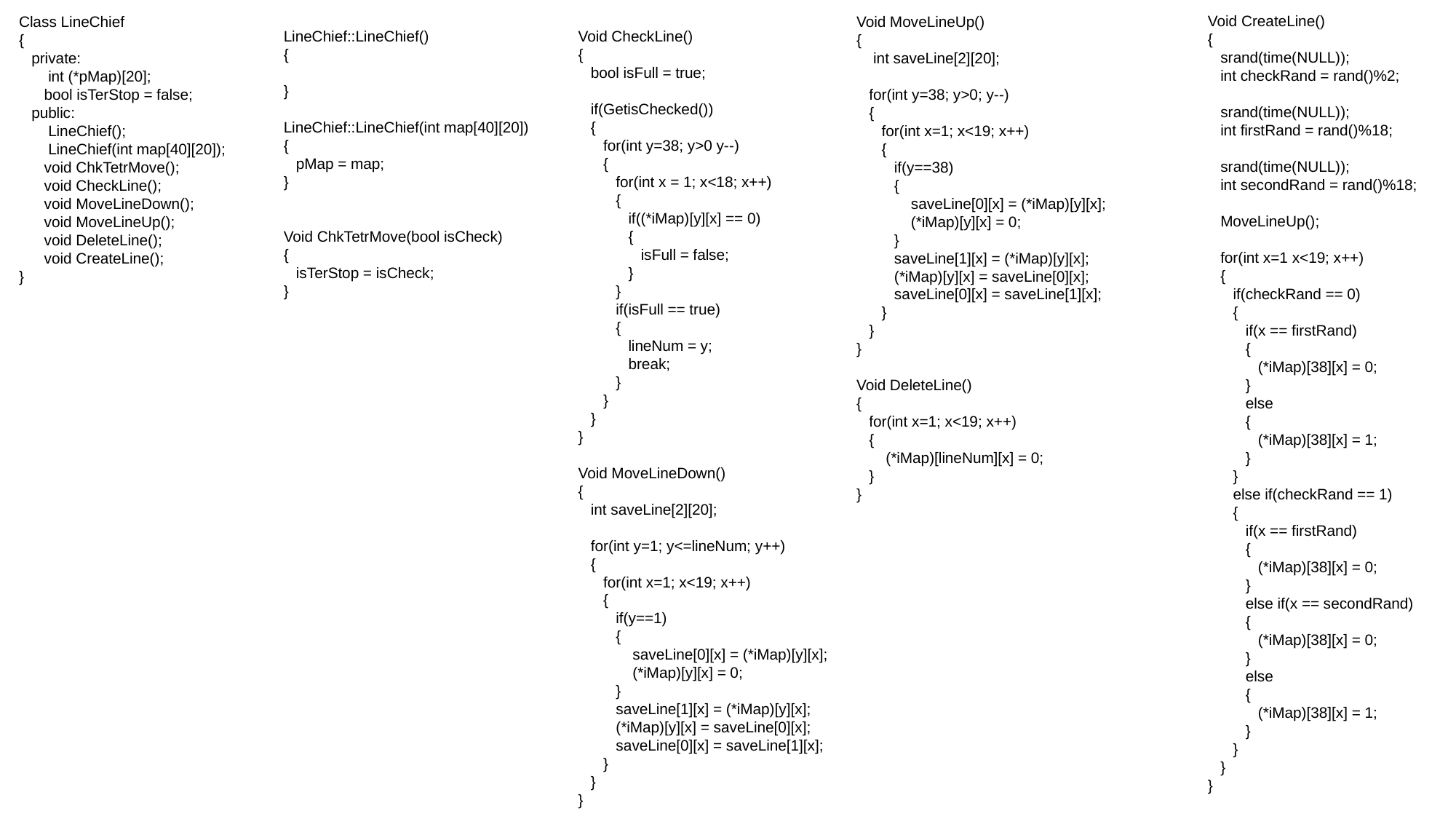

Void CreateLine()
{
   srand(time(NULL));
   int checkRand = rand()%2;

   srand(time(NULL));
   int firstRand = rand()%18;

   srand(time(NULL));
   int secondRand = rand()%18;

   MoveLineUp();

   for(int x=1 x<19; x++)
   {
      if(checkRand == 0)
      {
         if(x == firstRand)
         {
            (*iMap)[38][x] = 0;
         }
         else
         {
            (*iMap)[38][x] = 1;
         }
      }
      else if(checkRand == 1)
      {
         if(x == firstRand)
         {
            (*iMap)[38][x] = 0;
         }
         else if(x == secondRand)
         {
            (*iMap)[38][x] = 0;
         }
         else
         {
            (*iMap)[38][x] = 1;
         }
      }
   }
}
Void MoveLineUp()
{
    int saveLine[2][20];

   for(int y=38; y>0; y--)
   {
      for(int x=1; x<19; x++)
      {
         if(y==38)
         {
             saveLine[0][x] = (*iMap)[y][x];
             (*iMap)[y][x] = 0;
         }
         saveLine[1][x] = (*iMap)[y][x];
         (*iMap)[y][x] = saveLine[0][x];
         saveLine[0][x] = saveLine[1][x];
      }
   }
}

Void DeleteLine()
{
   for(int x=1; x<19; x++)
   {
       (*iMap)[lineNum][x] = 0;
   }
}

Class LineChief
{
   private:
       int (*pMap)[20];
      bool isTerStop = false;
   public:
       LineChief();
       LineChief(int map[40][20]);
      void ChkTetrMove();
      void CheckLine();
      void MoveLineDown();
      void MoveLineUp();
      void DeleteLine();
      void CreateLine();
}
LineChief::LineChief()
{

}

LineChief::LineChief(int map[40][20])
{
   pMap = map;
}

Void ChkTetrMove(bool isCheck)
{
   isTerStop = isCheck;
}
Void CheckLine()
{
   bool isFull = true;

   if(GetisChecked())
   {
      for(int y=38; y>0 y--)
      {
         for(int x = 1; x<18; x++)
         {
            if((*iMap)[y][x] == 0)
            {
               isFull = false;
            }
         }
         if(isFull == true)
         {
            lineNum = y;
            break;
         }
      }
   }
}

Void MoveLineDown()
{
   int saveLine[2][20];

   for(int y=1; y<=lineNum; y++)
   {
      for(int x=1; x<19; x++)
      {
         if(y==1)
         {
             saveLine[0][x] = (*iMap)[y][x];
             (*iMap)[y][x] = 0;
         }
         saveLine[1][x] = (*iMap)[y][x];
         (*iMap)[y][x] = saveLine[0][x];
         saveLine[0][x] = saveLine[1][x];
      }
   }
}